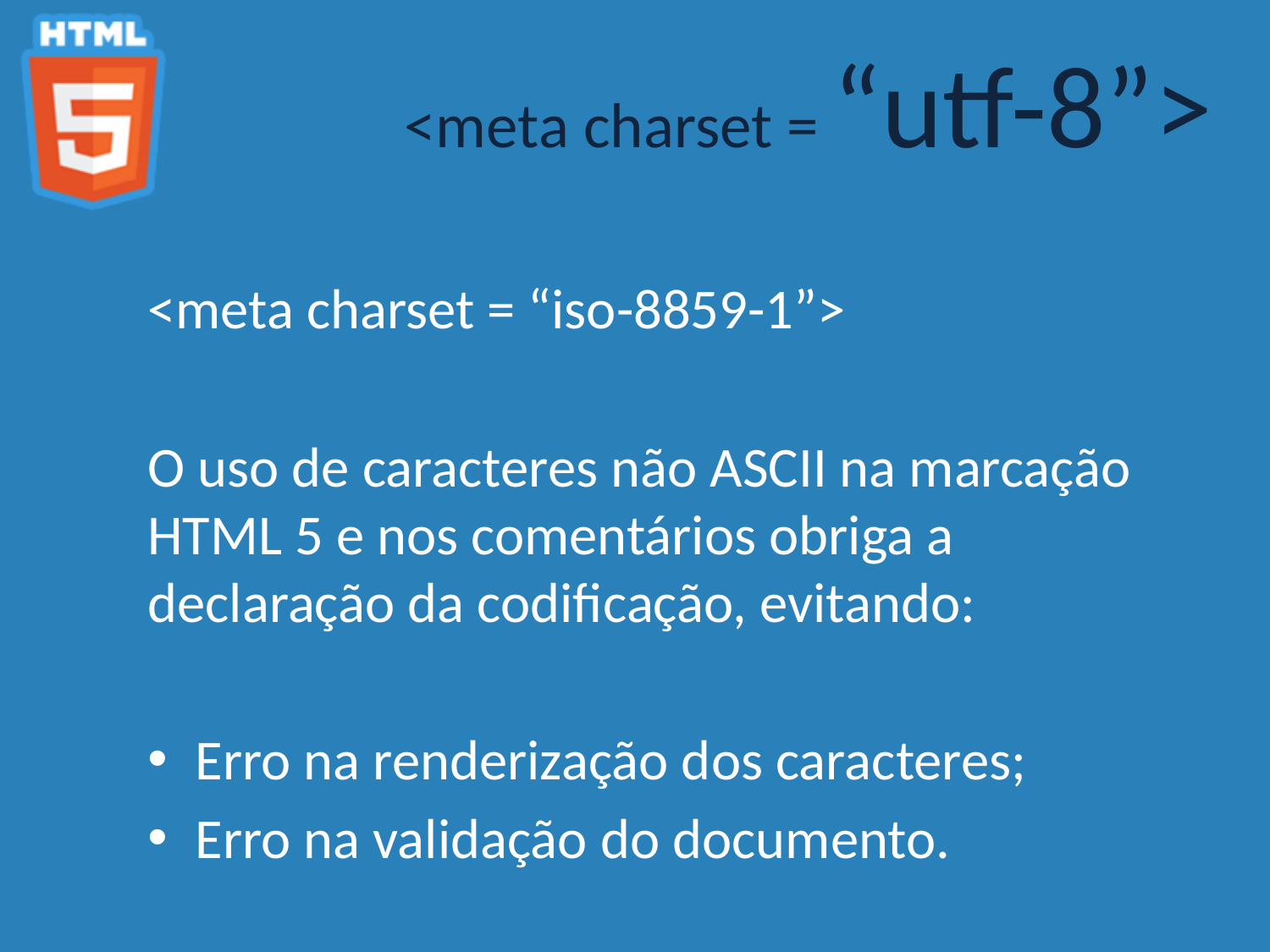

<meta charset = “utf-8”>

<meta charset = “iso-8859-1”>

O uso de caracteres não ASCII na marcação HTML 5 e nos comentários obriga a declaração da codificação, evitando:

Erro na renderização dos caracteres;
Erro na validação do documento.